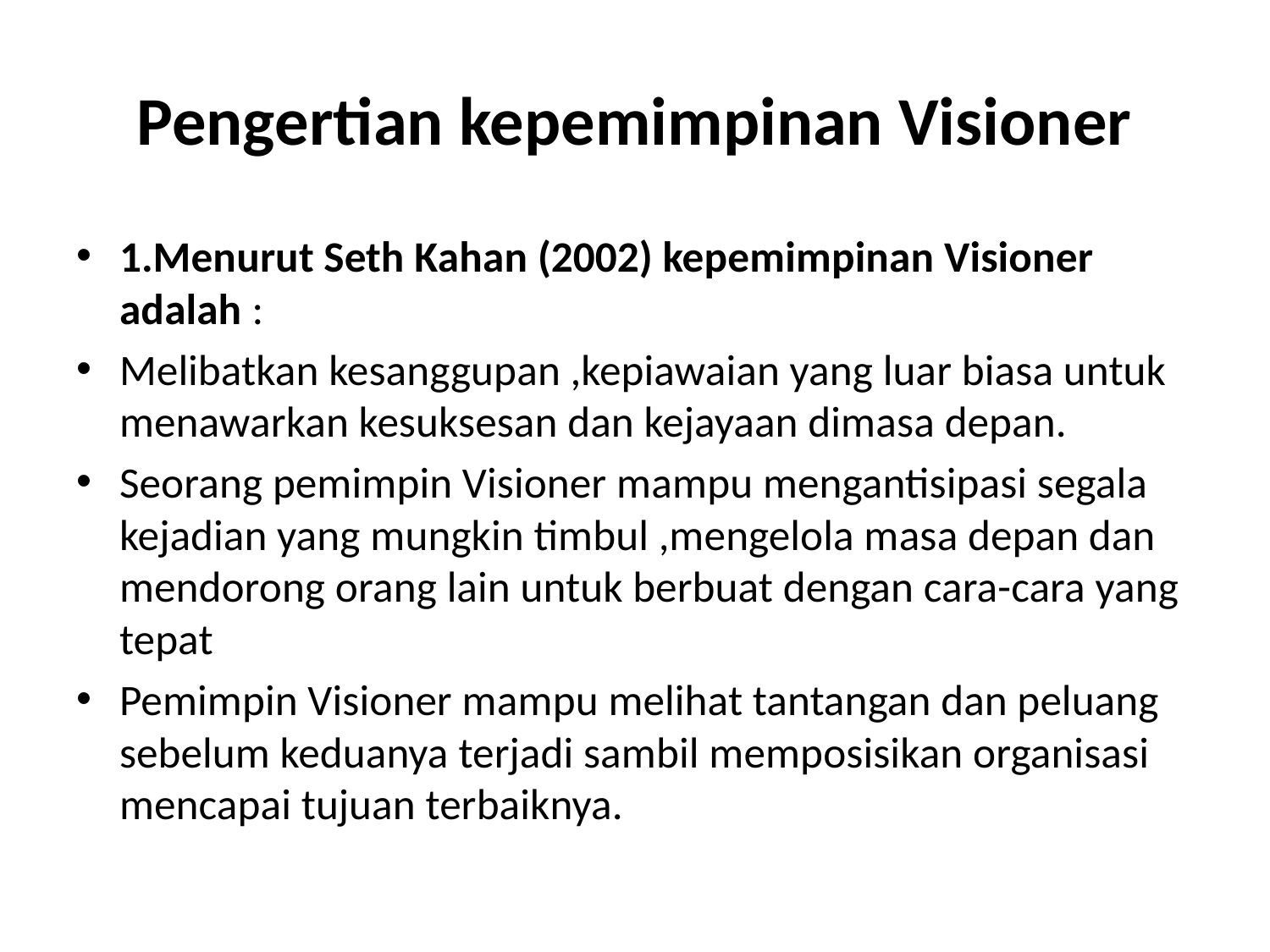

# Pengertian kepemimpinan Visioner
1.Menurut Seth Kahan (2002) kepemimpinan Visioner adalah :
Melibatkan kesanggupan ,kepiawaian yang luar biasa untuk menawarkan kesuksesan dan kejayaan dimasa depan.
Seorang pemimpin Visioner mampu mengantisipasi segala kejadian yang mungkin timbul ,mengelola masa depan dan mendorong orang lain untuk berbuat dengan cara-cara yang tepat
Pemimpin Visioner mampu melihat tantangan dan peluang sebelum keduanya terjadi sambil memposisikan organisasi mencapai tujuan terbaiknya.